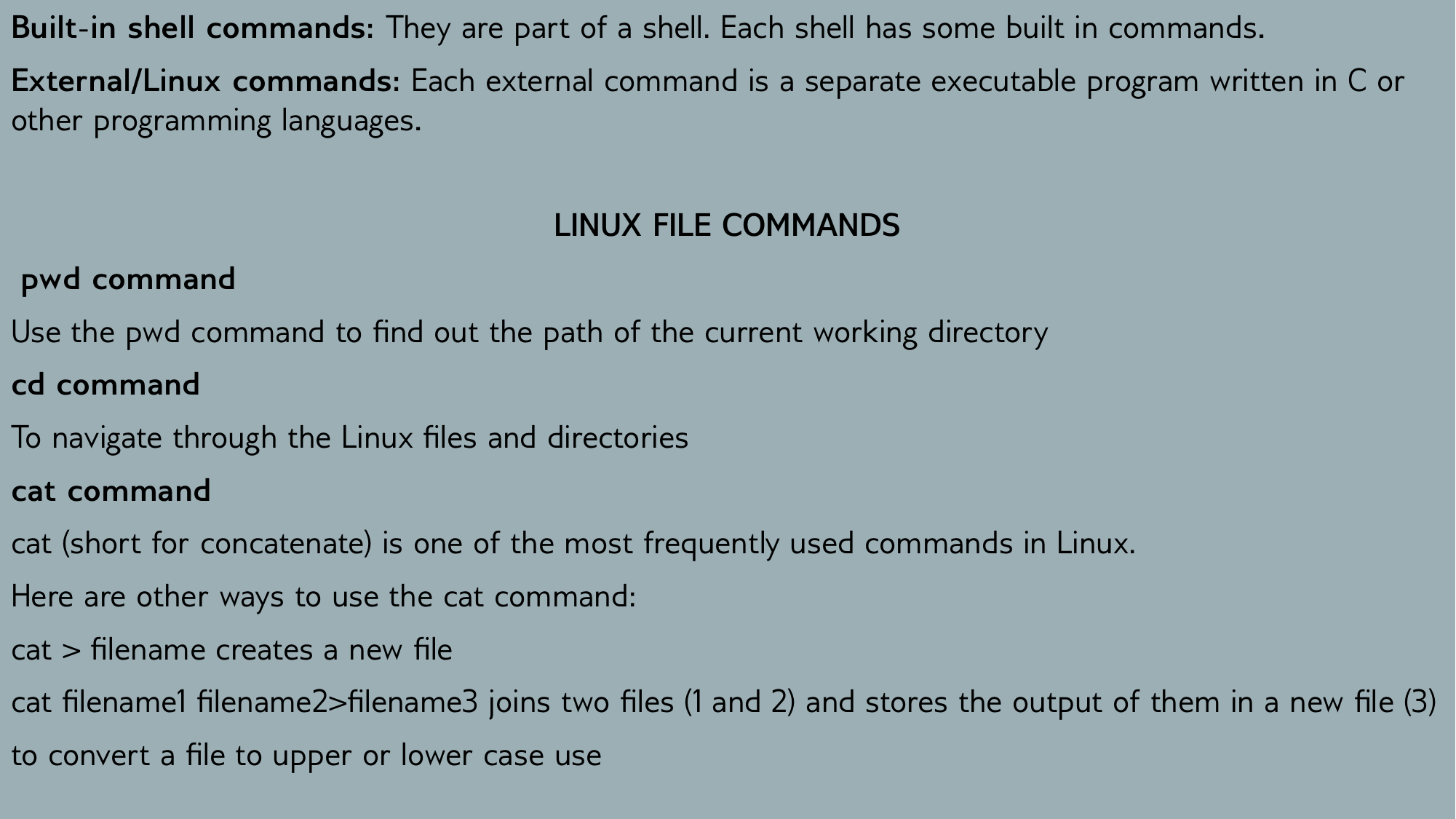

Built-in shell commands: They are part of a shell. Each shell has some built in commands.
External/Linux commands: Each external command is a separate executable program written in C or other programming languages.

LINUX FILE COMMANDS
 pwd command
Use the pwd command to find out the path of the current working directory
cd command
To navigate through the Linux files and directories
cat command
cat (short for concatenate) is one of the most frequently used commands in Linux.
Here are other ways to use the cat command:
cat > filename creates a new file
cat filename1 filename2>filename3 joins two files (1 and 2) and stores the output of them in a new file (3)
to convert a file to upper or lower case use